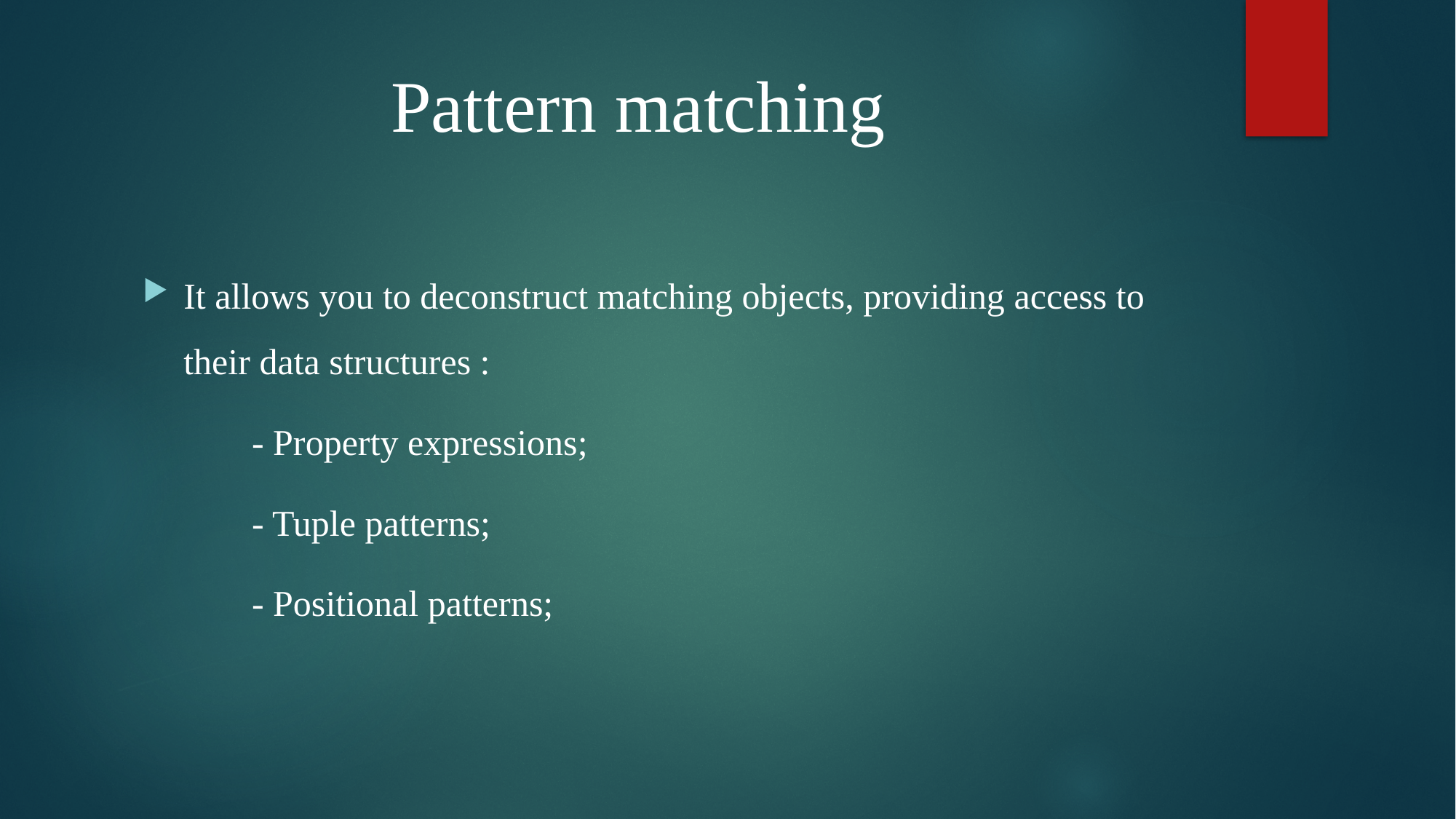

# Pattern matching
It allows you to deconstruct matching objects, providing access to their data structures :
	- Property expressions;
	- Tuple patterns;
	- Positional patterns;